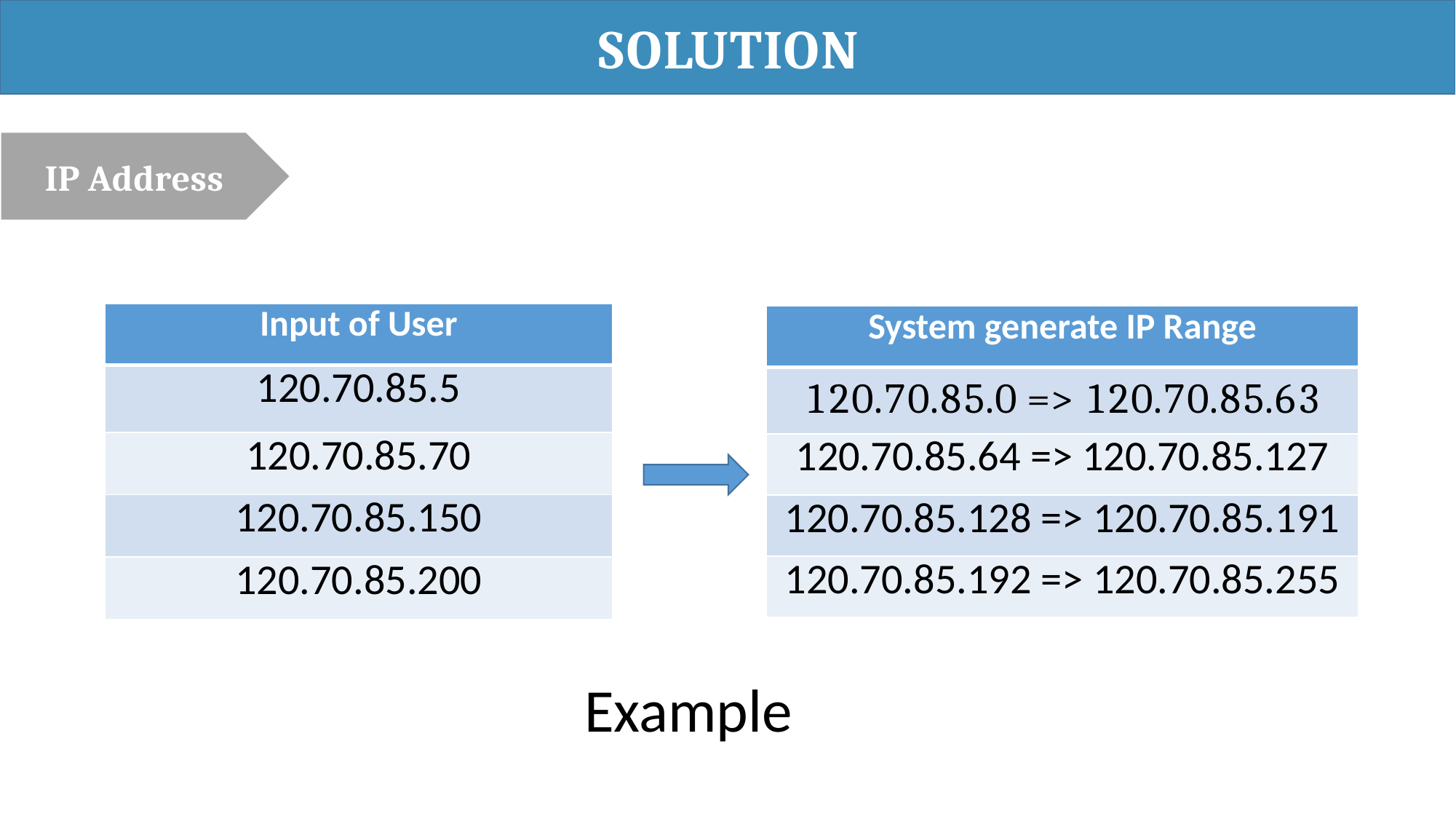

SOLUTION
IP Address

| Input of User |
| --- |
| 120.70.85.5 |
| 120.70.85.70 |
| 120.70.85.150 |
| 120.70.85.200 |
| System generate IP Range |
| --- |
| 120.70.85.0 => 120.70.85.63 |
| 120.70.85.64 => 120.70.85.127 |
| 120.70.85.128 => 120.70.85.191 |
| 120.70.85.192 => 120.70.85.255 |

Example